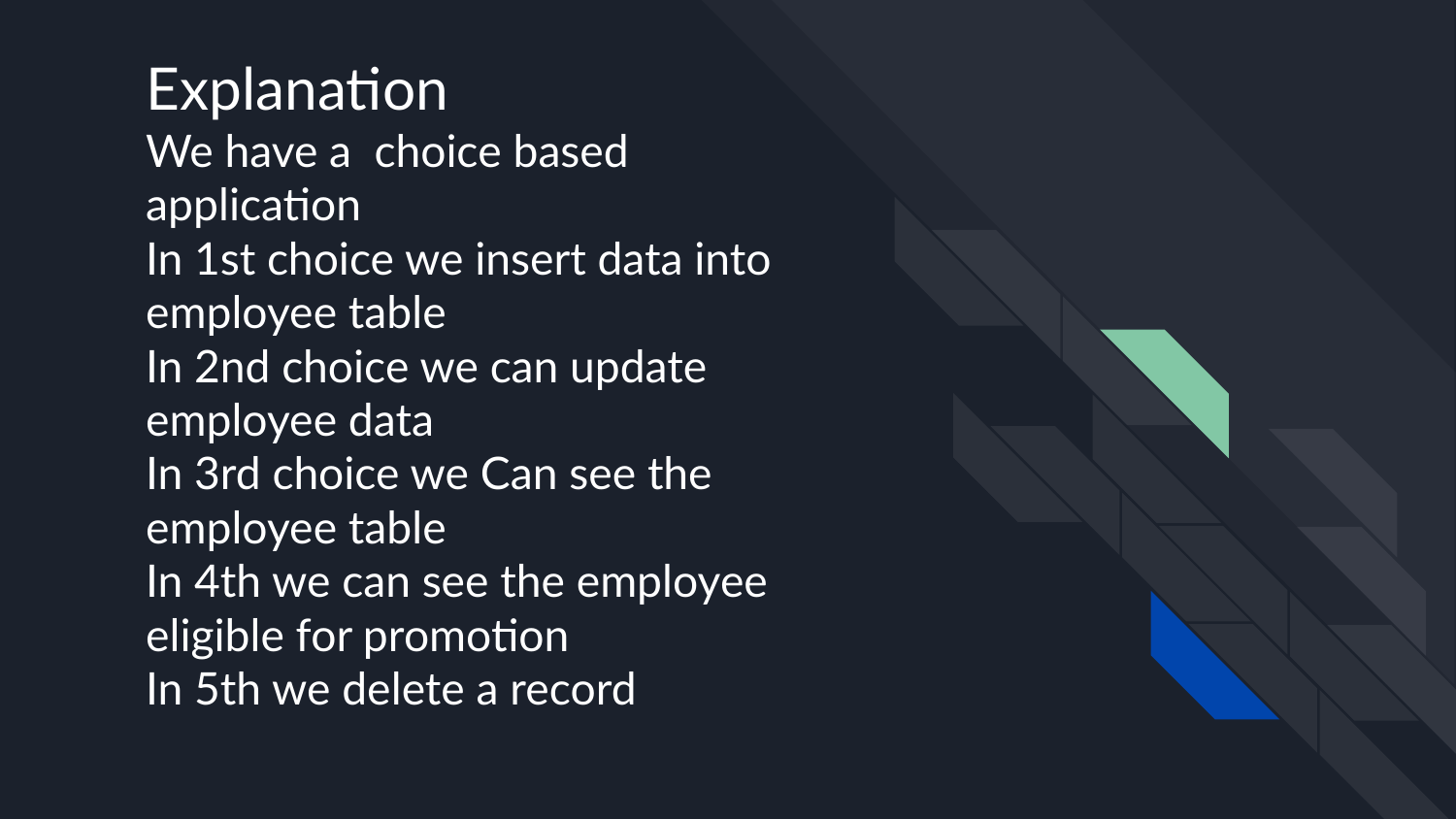

Explanation
# We have a  choice based application
In 1st choice we insert data into employee table
In 2nd choice we can update employee data
In 3rd choice we Can see the employee table
In 4th we can see the employee eligible for promotion
In 5th we delete a record